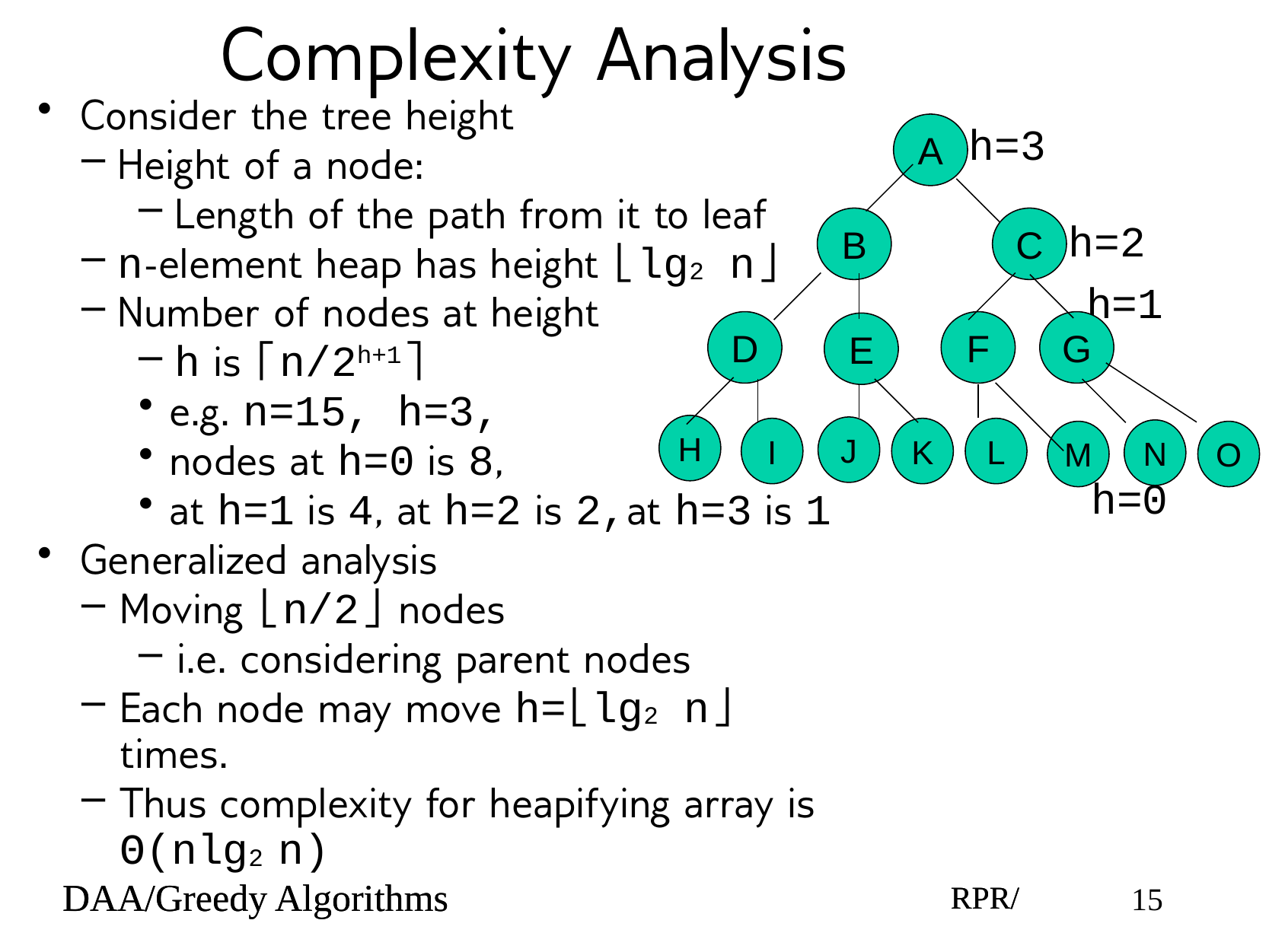

# Complexity Analysis
Consider the tree height
Height of a node:
Length of the path from it to leaf
n-element heap has height ⌊lg2 n⌋
Number of nodes at height
h is ⌈n/2h+1⌉
e.g. n=15, h=3,
nodes at h=0 is 8,
at h=1 is 4, at h=2 is 2,at h=3 is 1
Generalized analysis
Moving ⌊n/2⌋ nodes
i.e. considering parent nodes
Each node may move h=⌊lg2 n⌋ times.
Thus complexity for heapifying array is Θ(nlg2 n)
A

B
C

D
F
G
E

H
J
I
K
L
N
M
O
h=3
h=2
h=1
h=0
DAA/Greedy Algorithms
RPR/
15